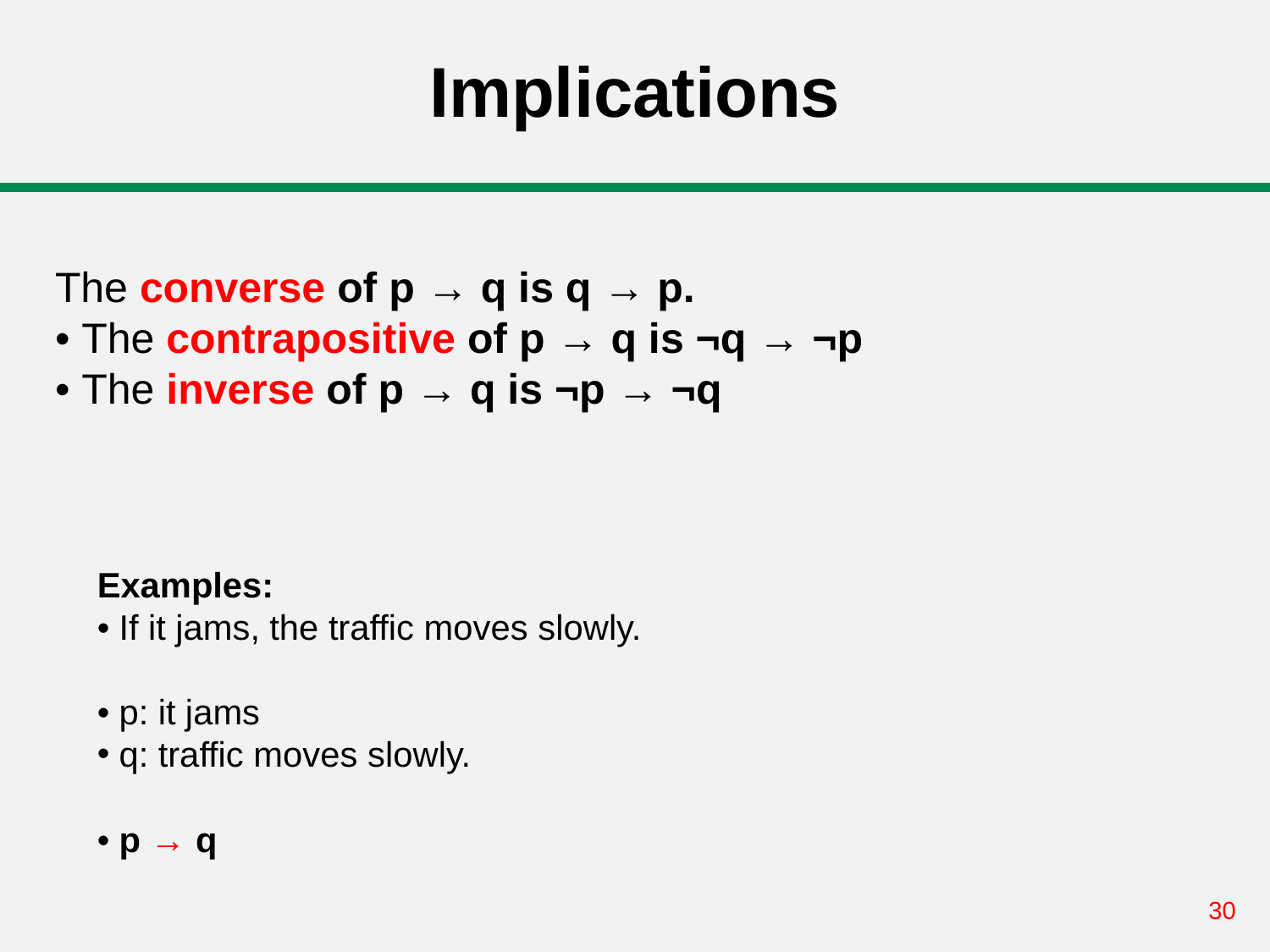

# Implications
The converse of p → q is q → p.
• The contrapositive of p → q is ¬q → ¬p
• The inverse of p → q is ¬p → ¬q

Examples:
• If it jams, the traffic moves slowly.

• p: it jams
 q: traffic moves slowly.

• p → q